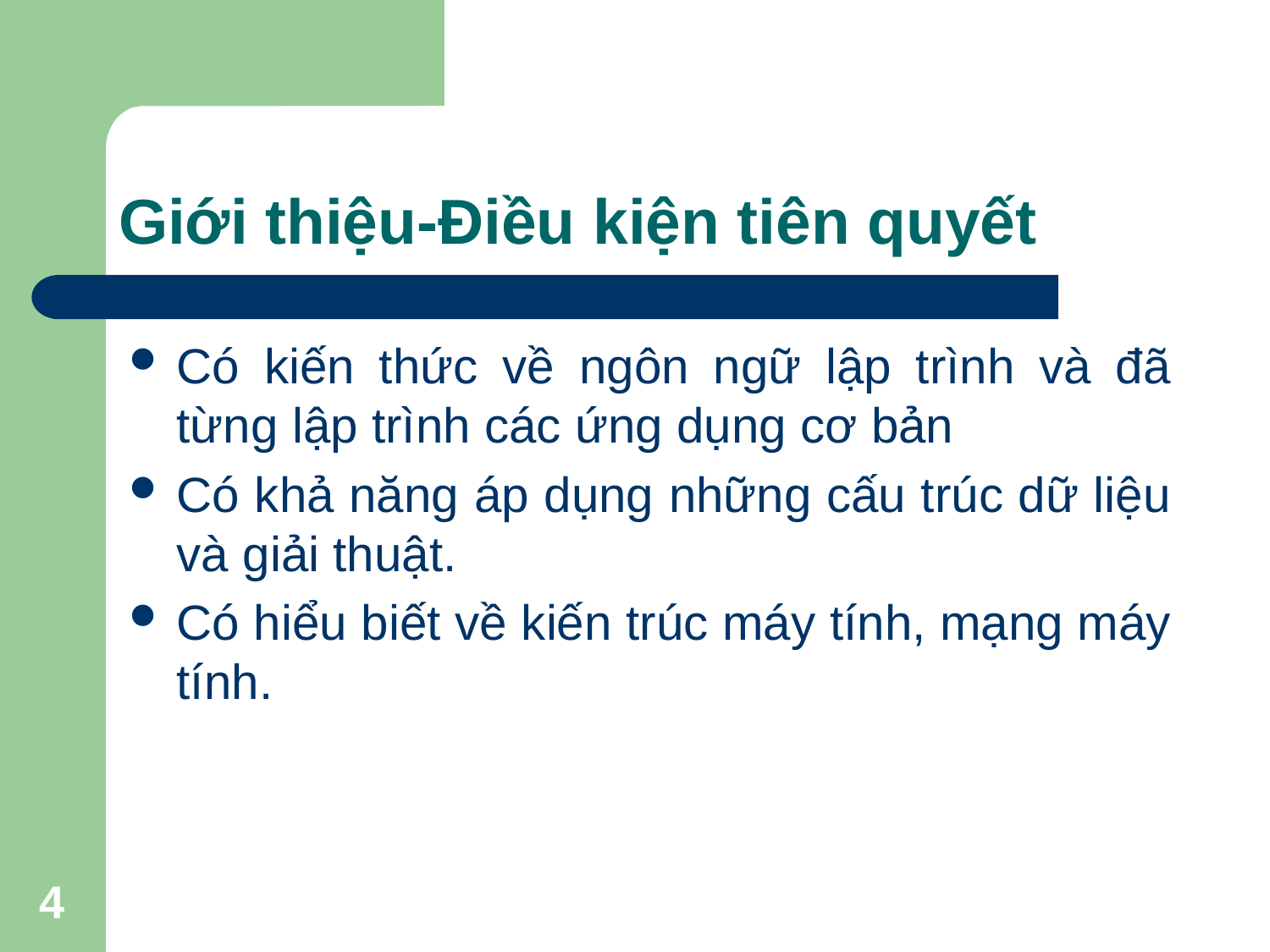

# Giới thiệu-Điều kiện tiên quyết
Có kiến thức về ngôn ngữ lập trình và đã từng lập trình các ứng dụng cơ bản
Có khả năng áp dụng những cấu trúc dữ liệu và giải thuật.
Có hiểu biết về kiến trúc máy tính, mạng máy tính.
4